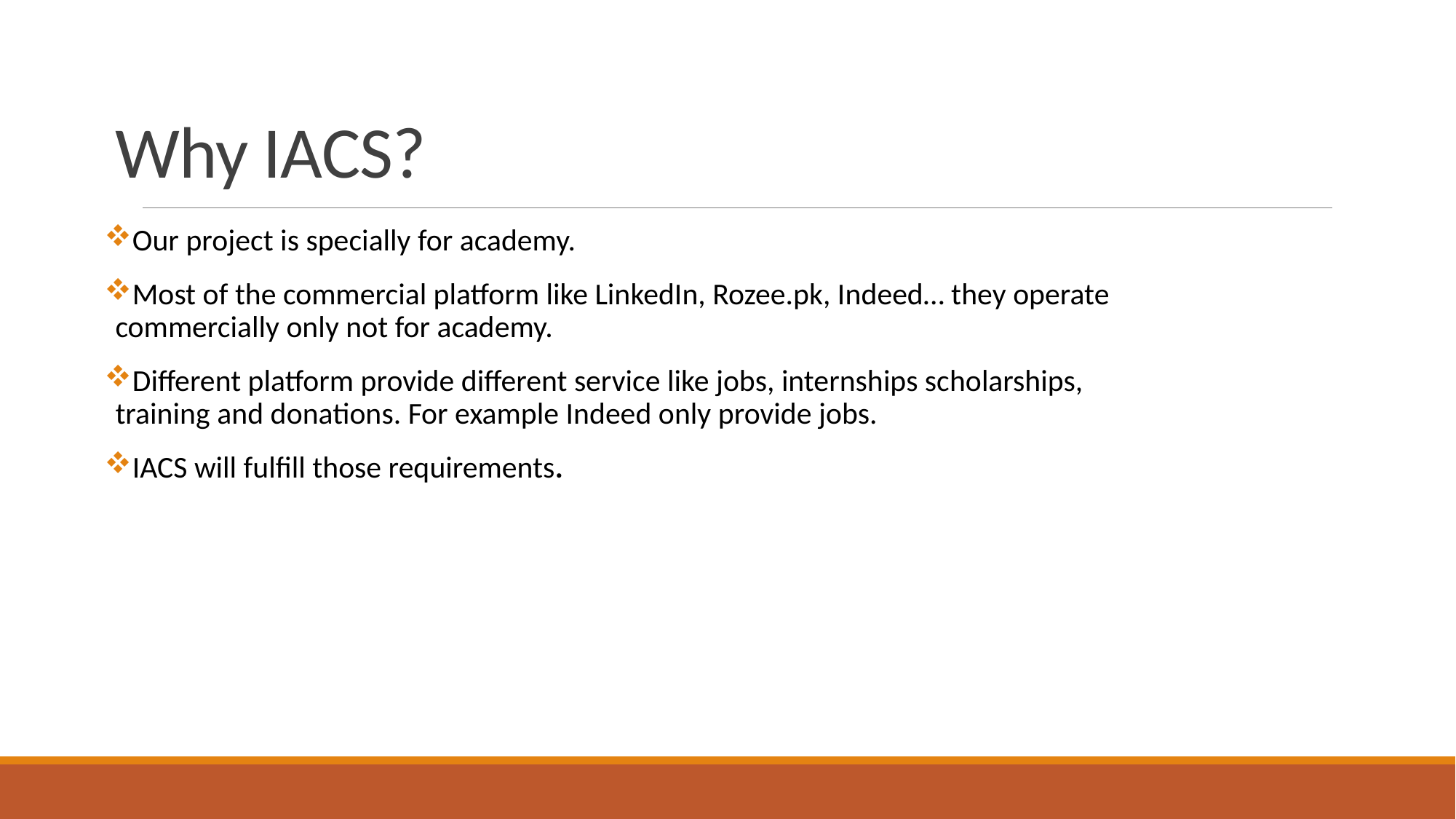

# Why IACS?
Our project is specially for academy.
Most of the commercial platform like LinkedIn, Rozee.pk, Indeed… they operate commercially only not for academy.
Different platform provide different service like jobs, internships scholarships, training and donations. For example Indeed only provide jobs.
IACS will fulfill those requirements.